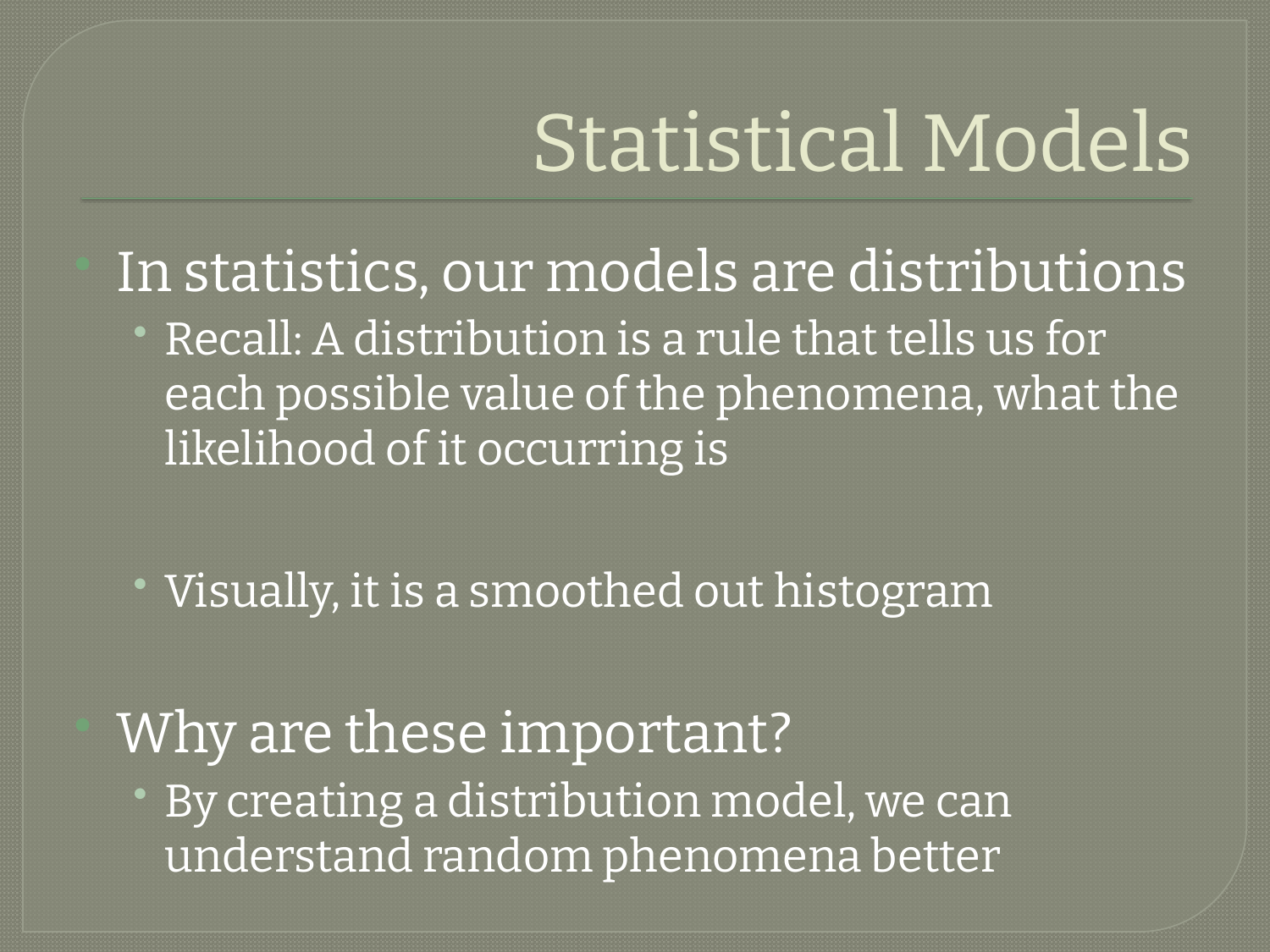

# Statistical Models
In statistics, our models are distributions
Recall: A distribution is a rule that tells us for each possible value of the phenomena, what the likelihood of it occurring is

Visually, it is a smoothed out histogram

Why are these important?
By creating a distribution model, we can understand random phenomena better